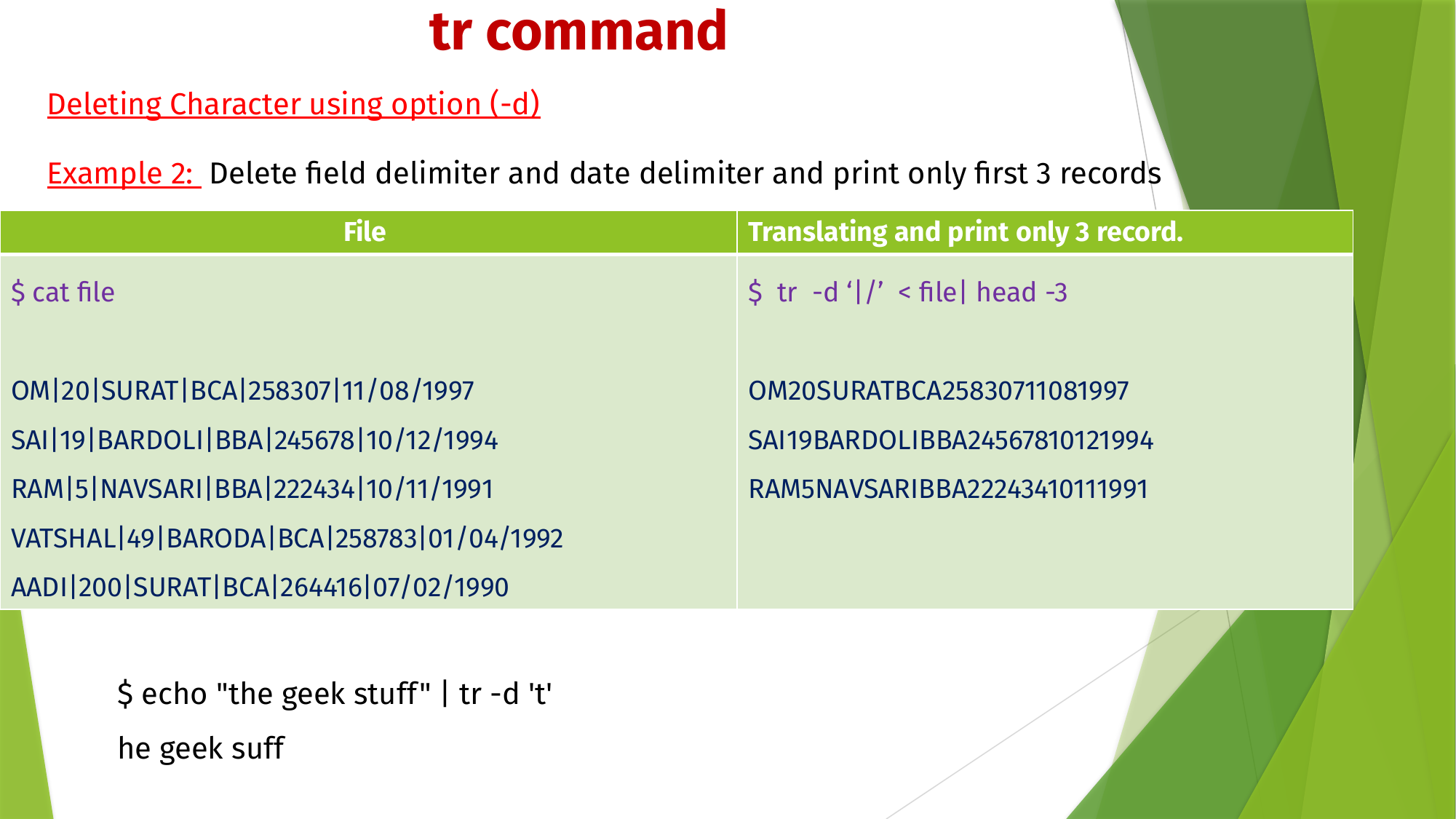

# tr command
Deleting Character using option (-d)
Example 2:  Delete field delimiter and date delimiter and print only first 3 records
| File | Translating and print only 3 record. |
| --- | --- |
| $ cat file OM|20|SURAT|BCA|258307|11/08/1997 SAI|19|BARDOLI|BBA|245678|10/12/1994 RAM|5|NAVSARI|BBA|222434|10/11/1991 VATSHAL|49|BARODA|BCA|258783|01/04/1992 AADI|200|SURAT|BCA|264416|07/02/1990 | $ tr -d ‘|/’ < file| head -3 OM20SURATBCA25830711081997 SAI19BARDOLIBBA24567810121994 RAM5NAVSARIBBA22243410111991 |
$ echo "the geek stuff" | tr -d 't'
he geek suff